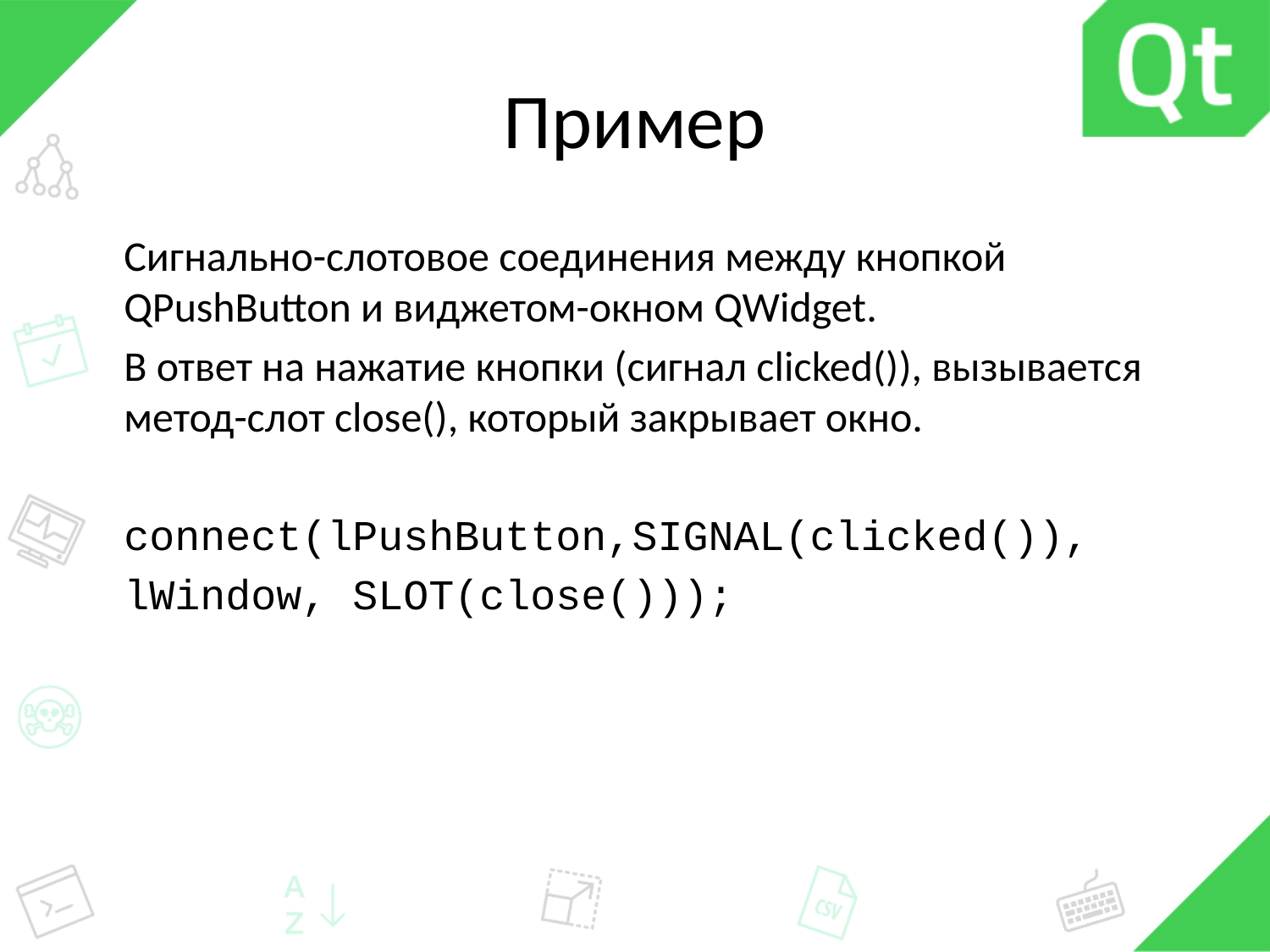

# Пример
Сигнально-слотовое соединения между кнопкой QPushButton и виджетом-окном QWidget.
В ответ на нажатие кнопки (сигнал clicked()), вызывается метод-слот close(), который закрывает окно.

connect(lPushButton,SIGNAL(clicked()),
lWindow, SLOT(close()));